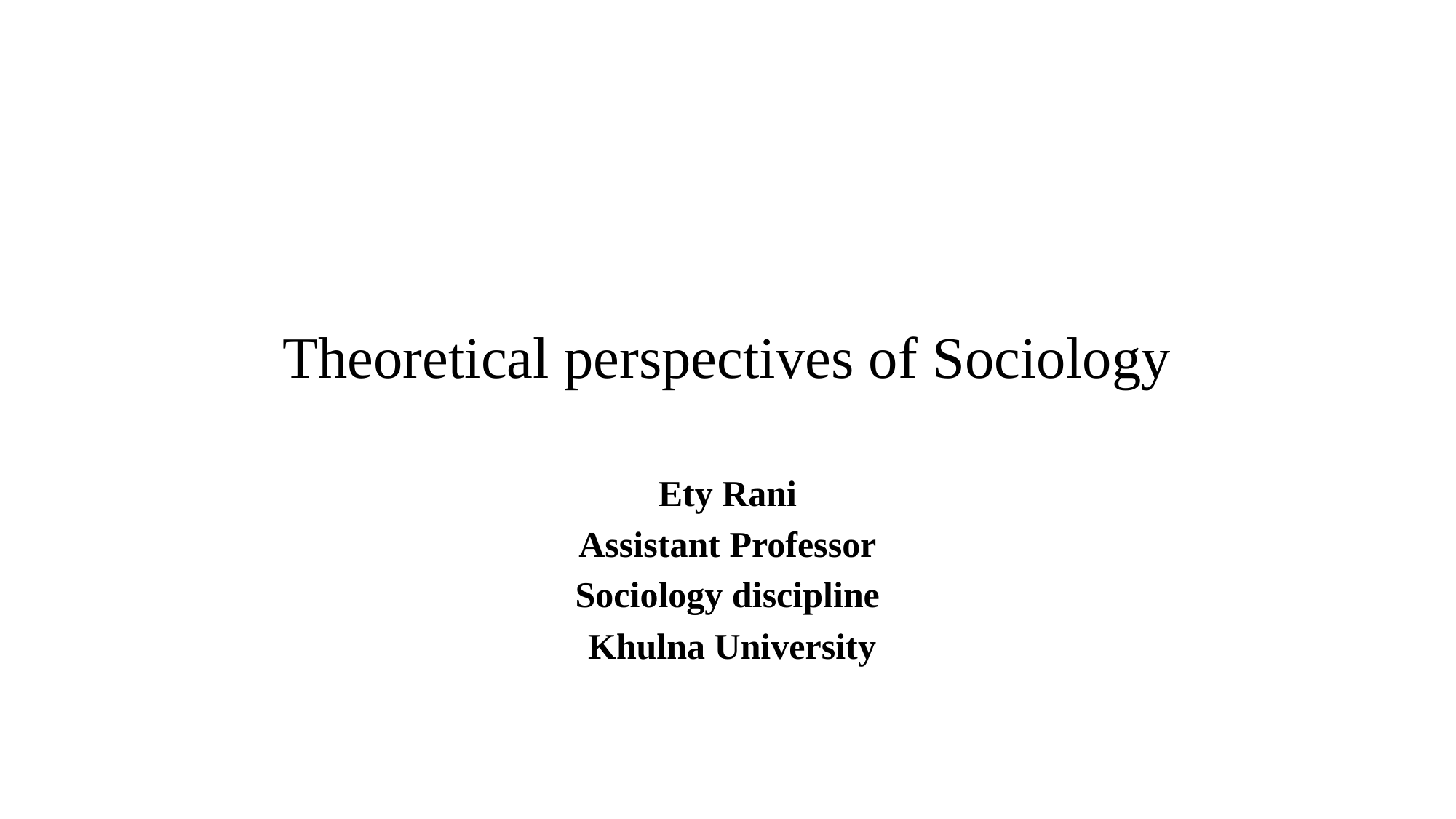

# Theoretical perspectives of Sociology
Ety Rani
Assistant Professor
Sociology discipline
 Khulna University